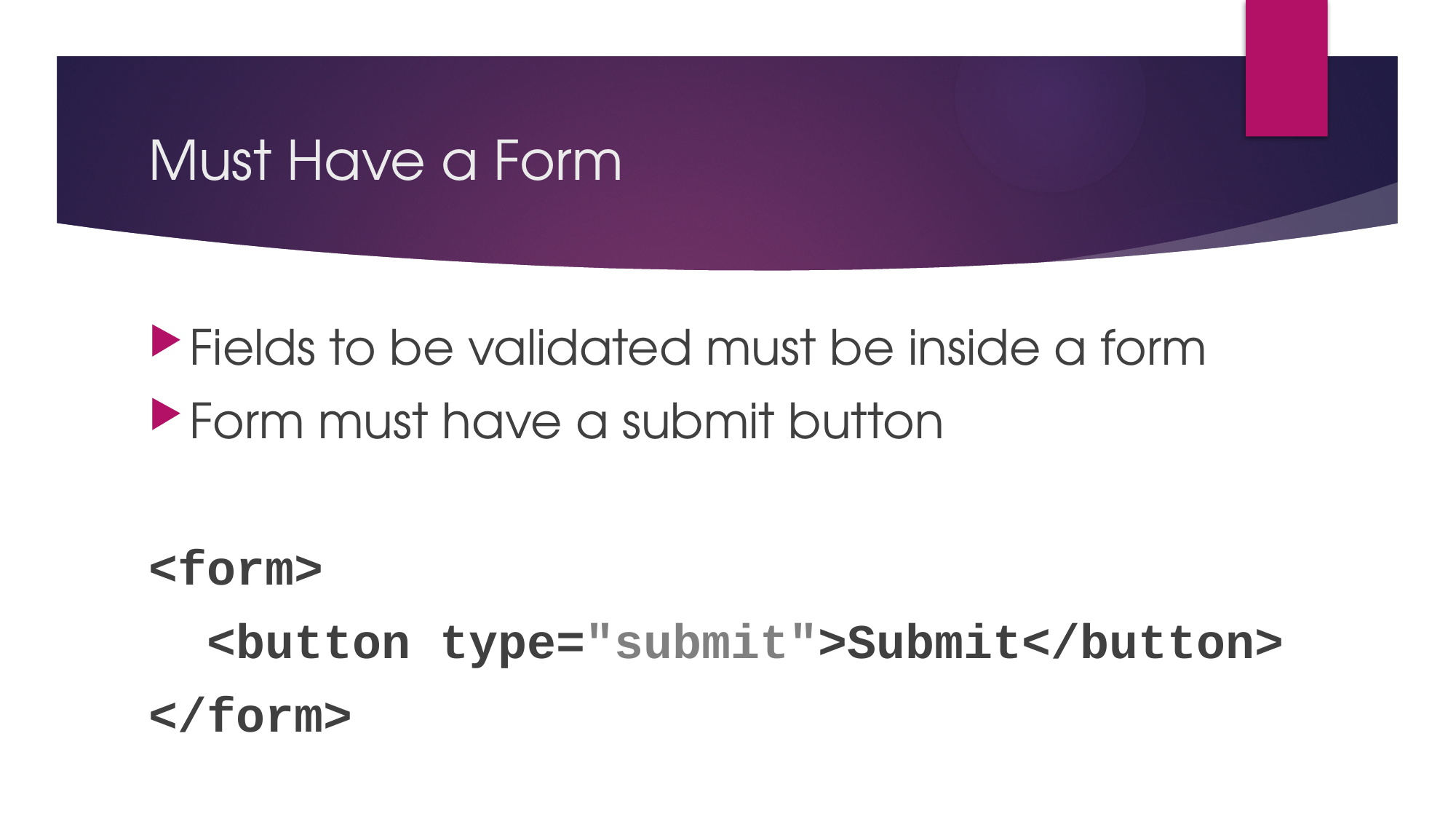

# Must Have a Form
Fields to be validated must be inside a form
Form must have a submit button

<form>
  <button type="submit">Submit</button>
</form>